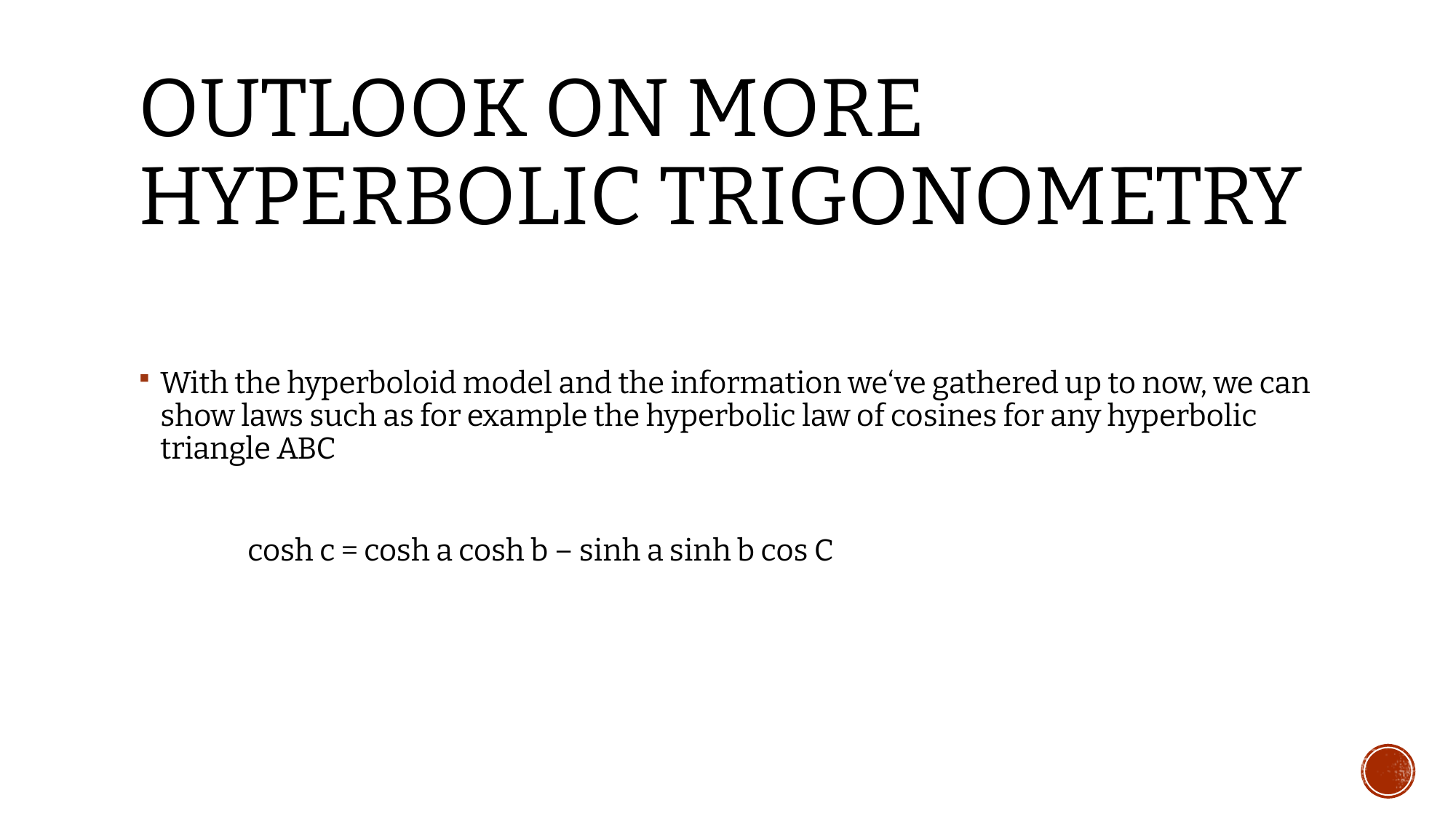

# Outlook on more Hyperbolic trigonometry
With the hyperboloid model and the information we‘ve gathered up to now, we can show laws such as for example the hyperbolic law of cosines for any hyperbolic triangle ABC

	cosh c = cosh a cosh b – sinh a sinh b cos C